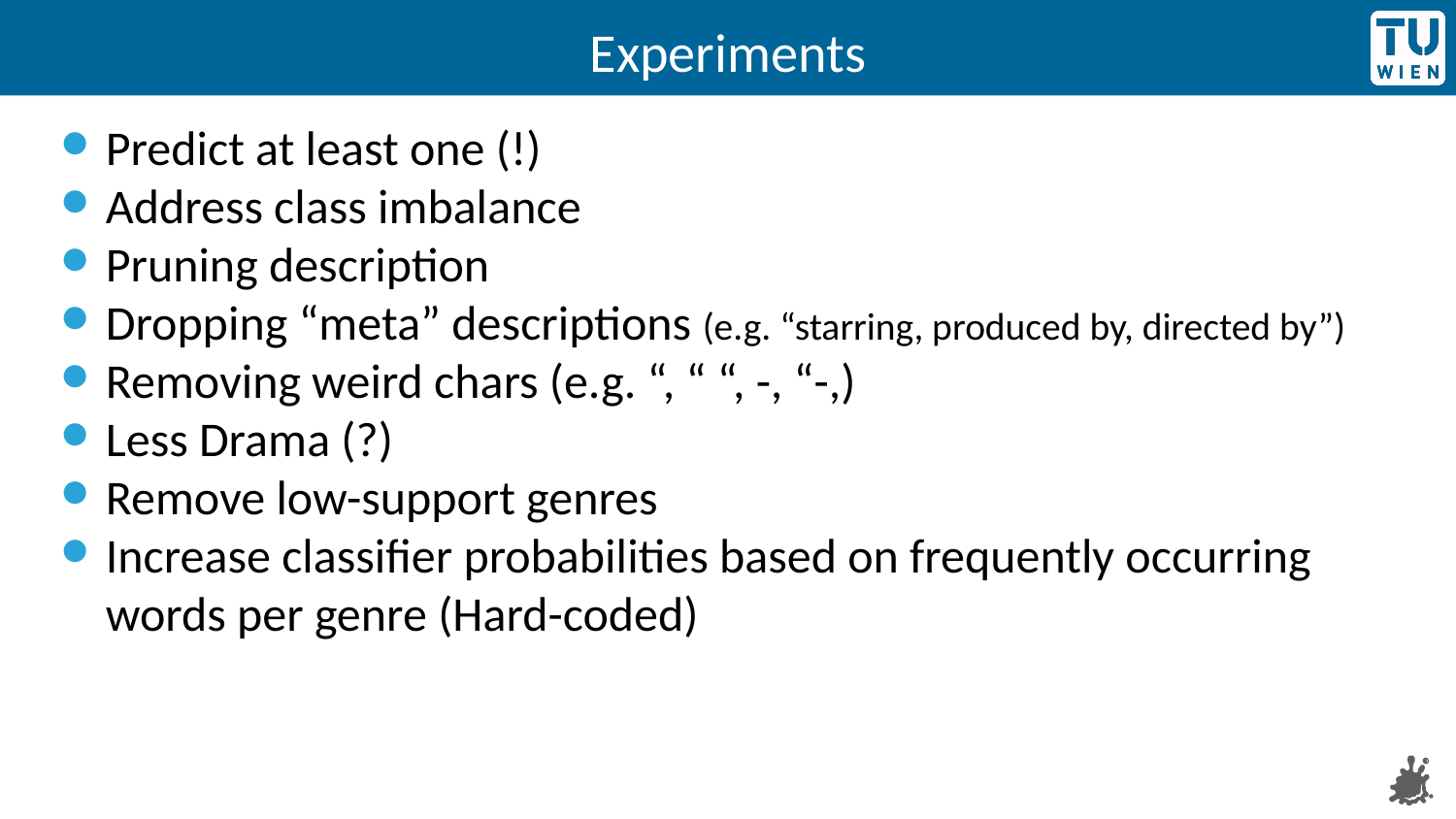

# Experiments
Predict at least one (!)
Address class imbalance
Pruning description
Dropping “meta” descriptions (e.g. “starring, produced by, directed by”)
Removing weird chars (e.g. “, “ “, -, “-,)
Less Drama (?)
Remove low-support genres
Increase classifier probabilities based on frequently occurring words per genre (Hard-coded)